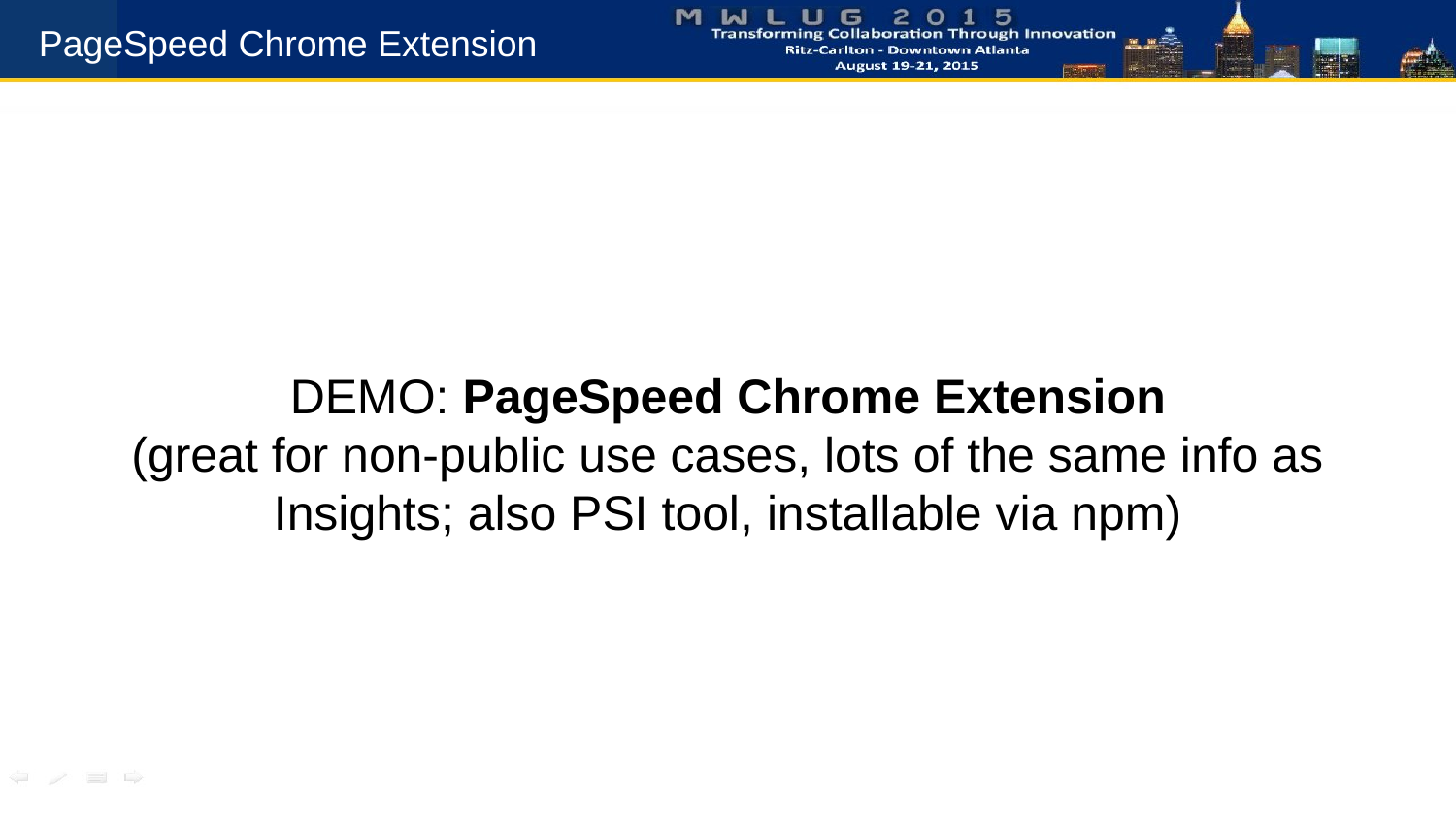

PageSpeed Chrome Extension

DEMO: PageSpeed Chrome Extension
(great for non-public use cases, lots of the same info as Insights; also PSI tool, installable via npm)